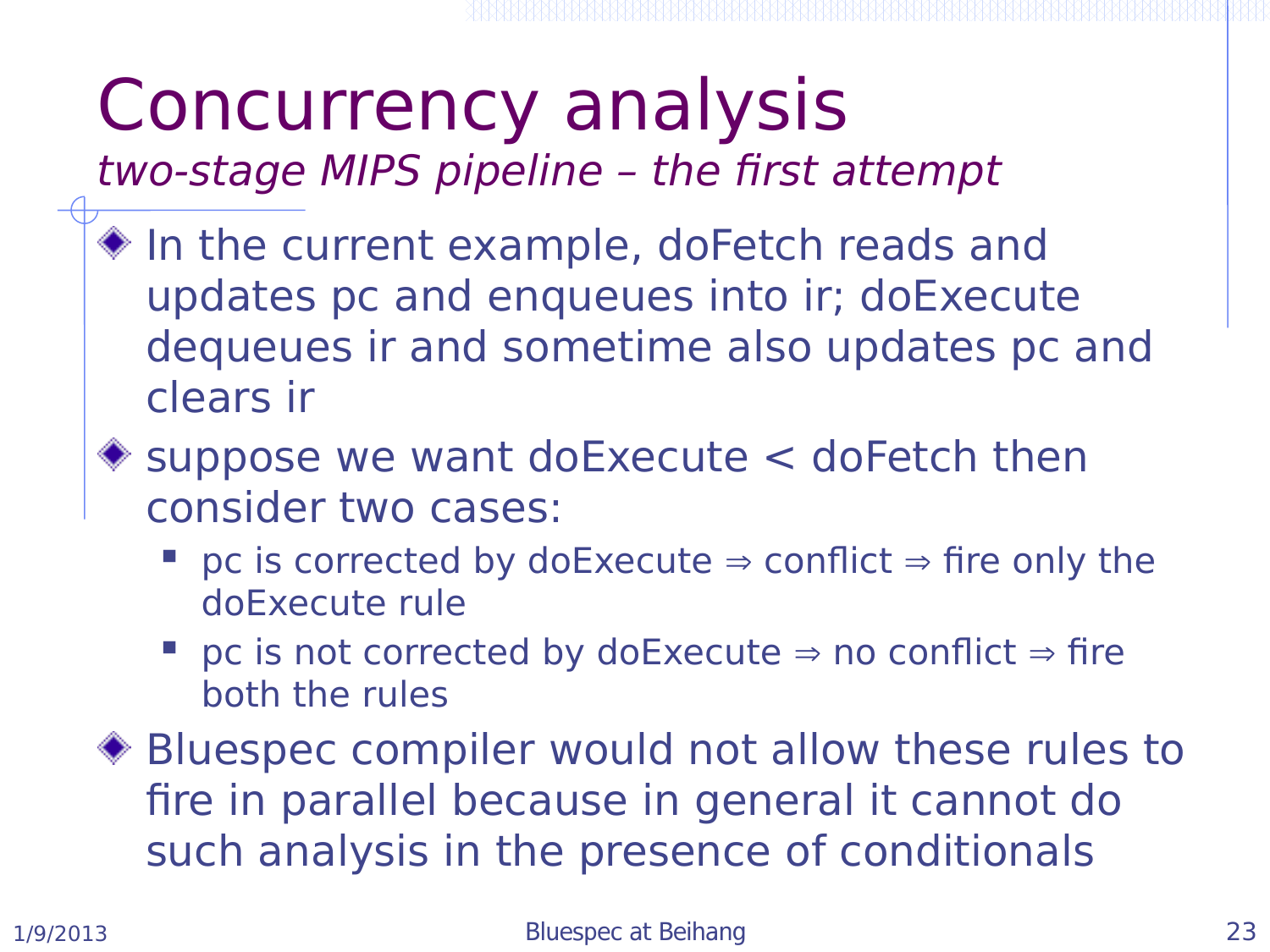

# Concurrency analysis two-stage MIPS pipeline – the first attempt
In the current example, doFetch reads and updates pc and enqueues into ir; doExecute dequeues ir and sometime also updates pc and clears ir
suppose we want doExecute < doFetch then consider two cases:
pc is corrected by doExecute ⇒ conflict ⇒ fire only the doExecute rule
pc is not corrected by doExecute ⇒ no conflict ⇒ fire both the rules
Bluespec compiler would not allow these rules to fire in parallel because in general it cannot do such analysis in the presence of conditionals
1/9/2013
Bluespec at Beihang
23